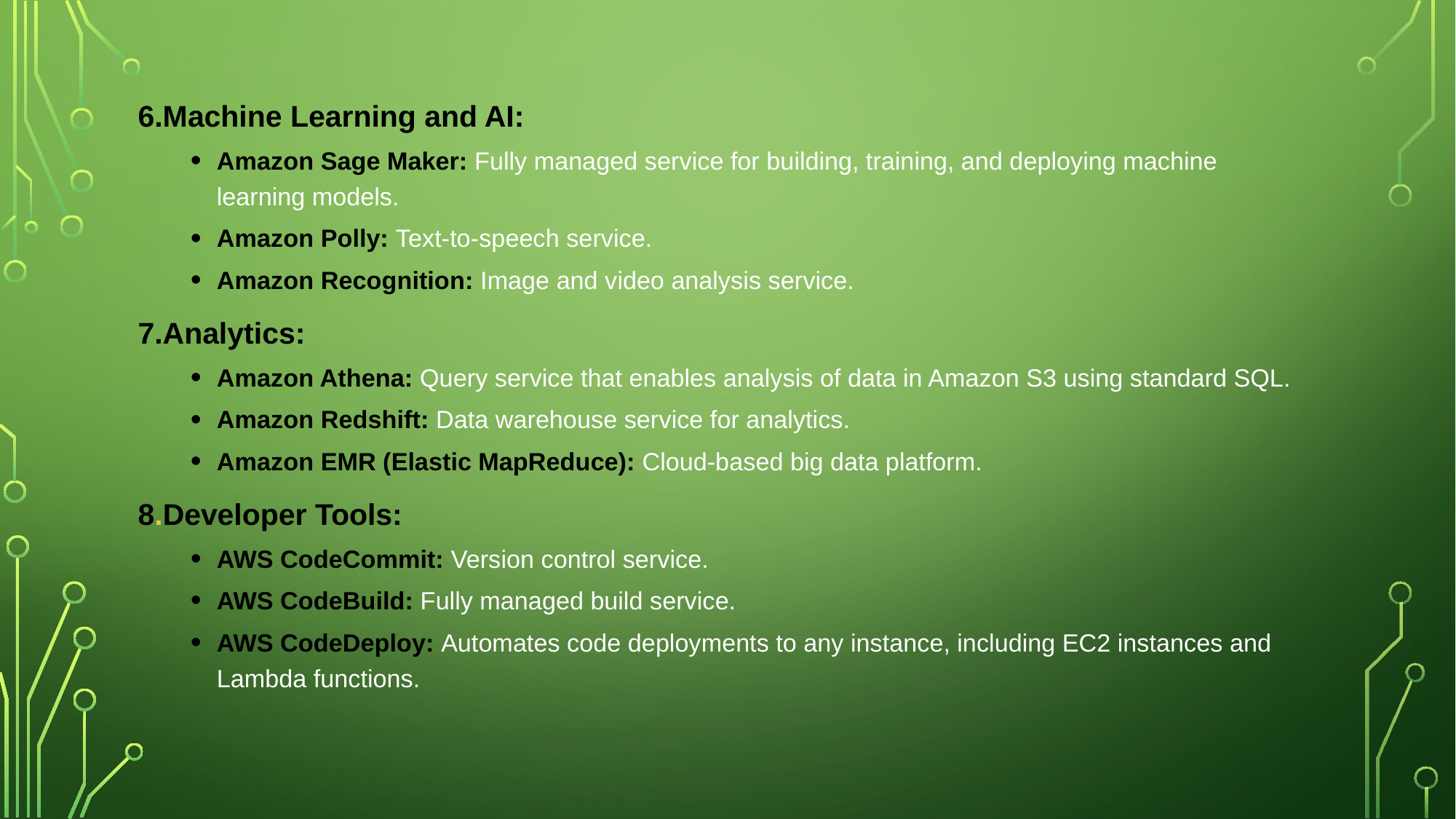

6.Machine Learning and AI:
Amazon Sage Maker: Fully managed service for building, training, and deploying machine learning models.
Amazon Polly: Text-to-speech service.
Amazon Recognition: Image and video analysis service.
7.Analytics:
Amazon Athena: Query service that enables analysis of data in Amazon S3 using standard SQL.
Amazon Redshift: Data warehouse service for analytics.
Amazon EMR (Elastic MapReduce): Cloud-based big data platform.
8.Developer Tools:
AWS CodeCommit: Version control service.
AWS CodeBuild: Fully managed build service.
AWS CodeDeploy: Automates code deployments to any instance, including EC2 instances and Lambda functions.